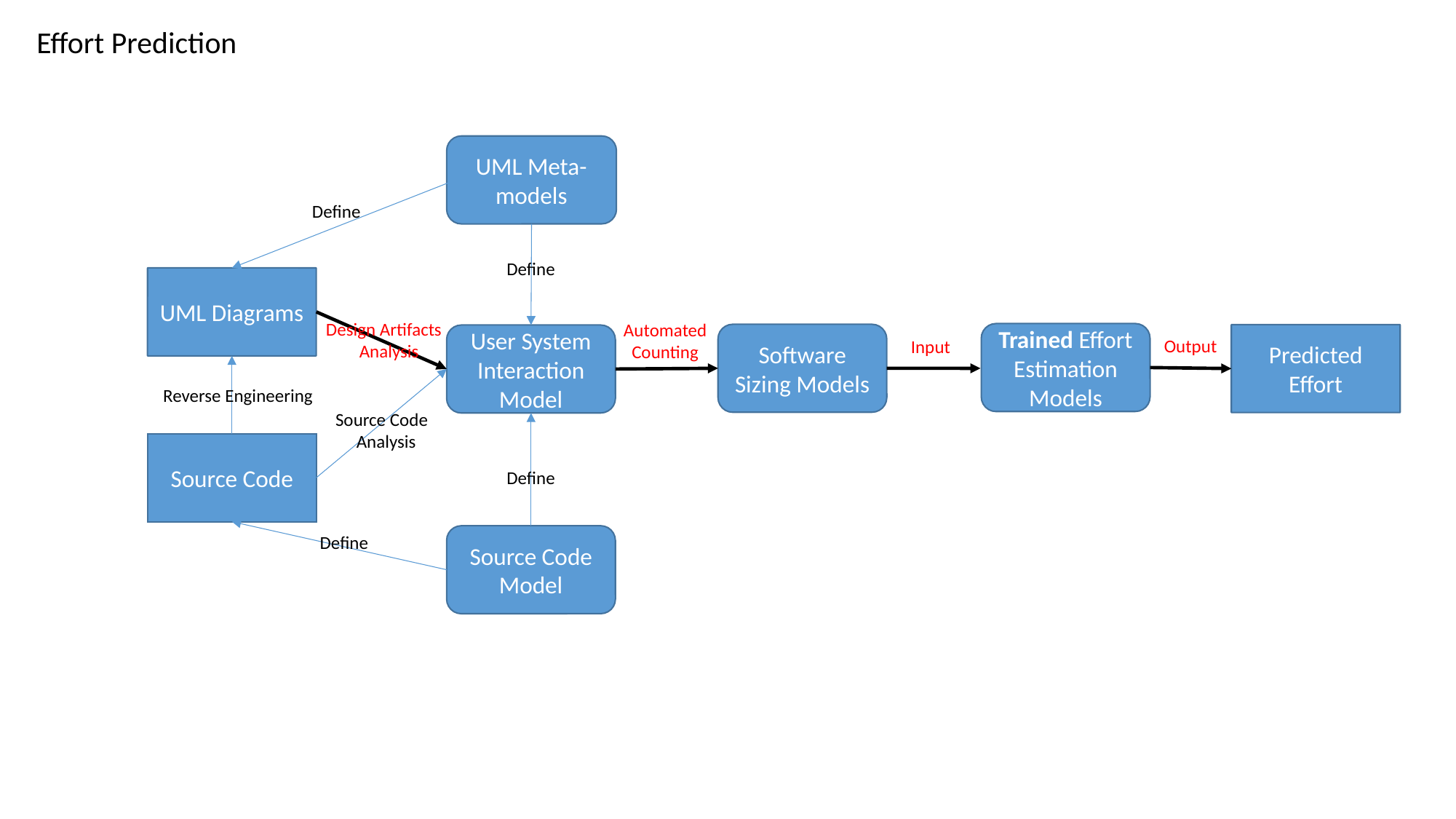

Effort Prediction
UML Meta-models
Define
Define
UML Diagrams
Design Artifacts
        Analysis
Automated
  Counting
Trained Effort Estimation Models
Software Sizing Models
Predicted Effort
User System Interaction Model
Output
Input
Reverse Engineering
Source Code
     Analysis
Source Code
Define
Define
Source Code Model